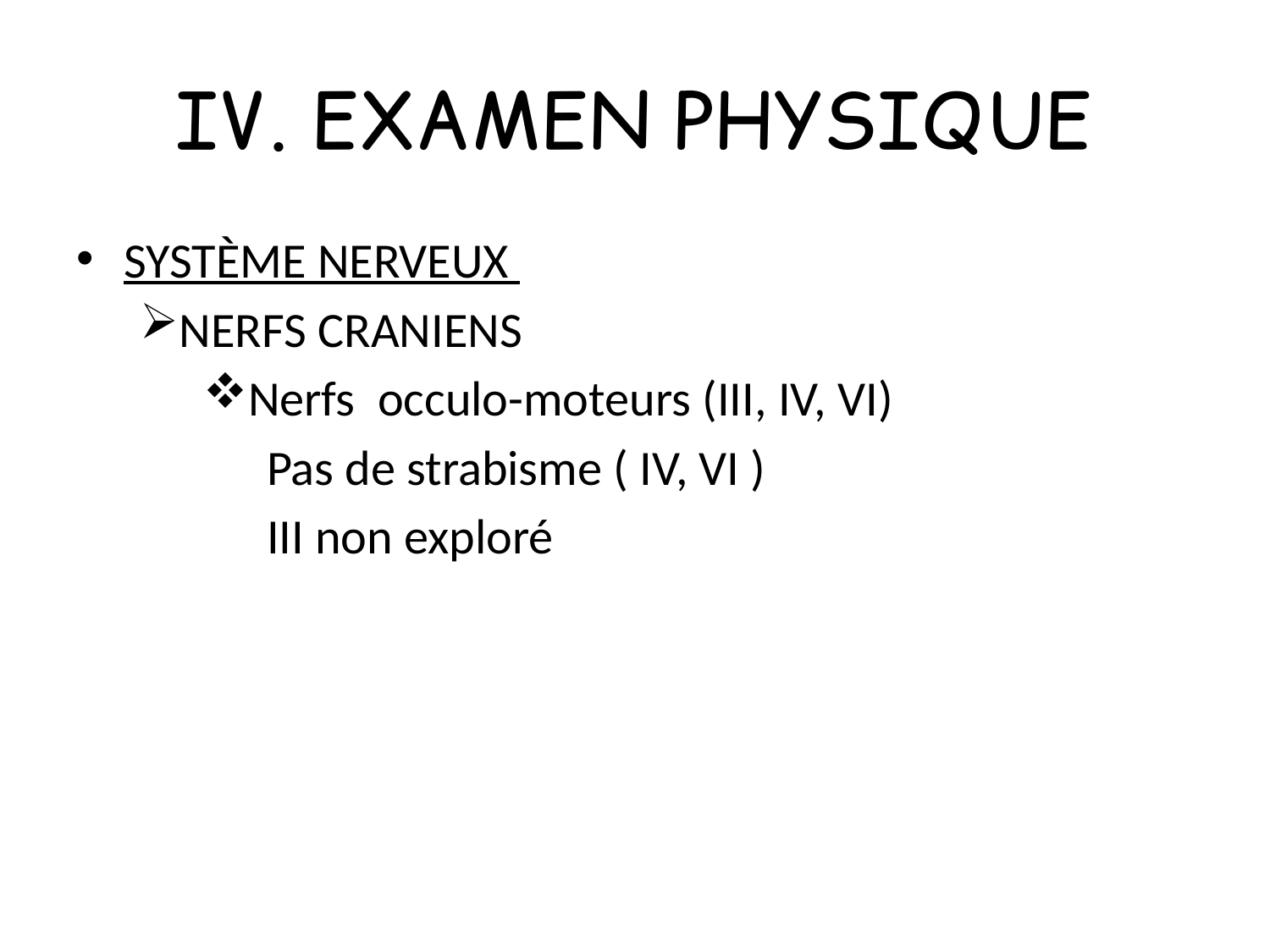

# IV. EXAMEN PHYSIQUE
SYSTÈME NERVEUX
NERFS CRANIENS
Nerfs  occulo-moteurs (III, IV, VI)
Pas de strabisme ( IV, VI )
III non exploré